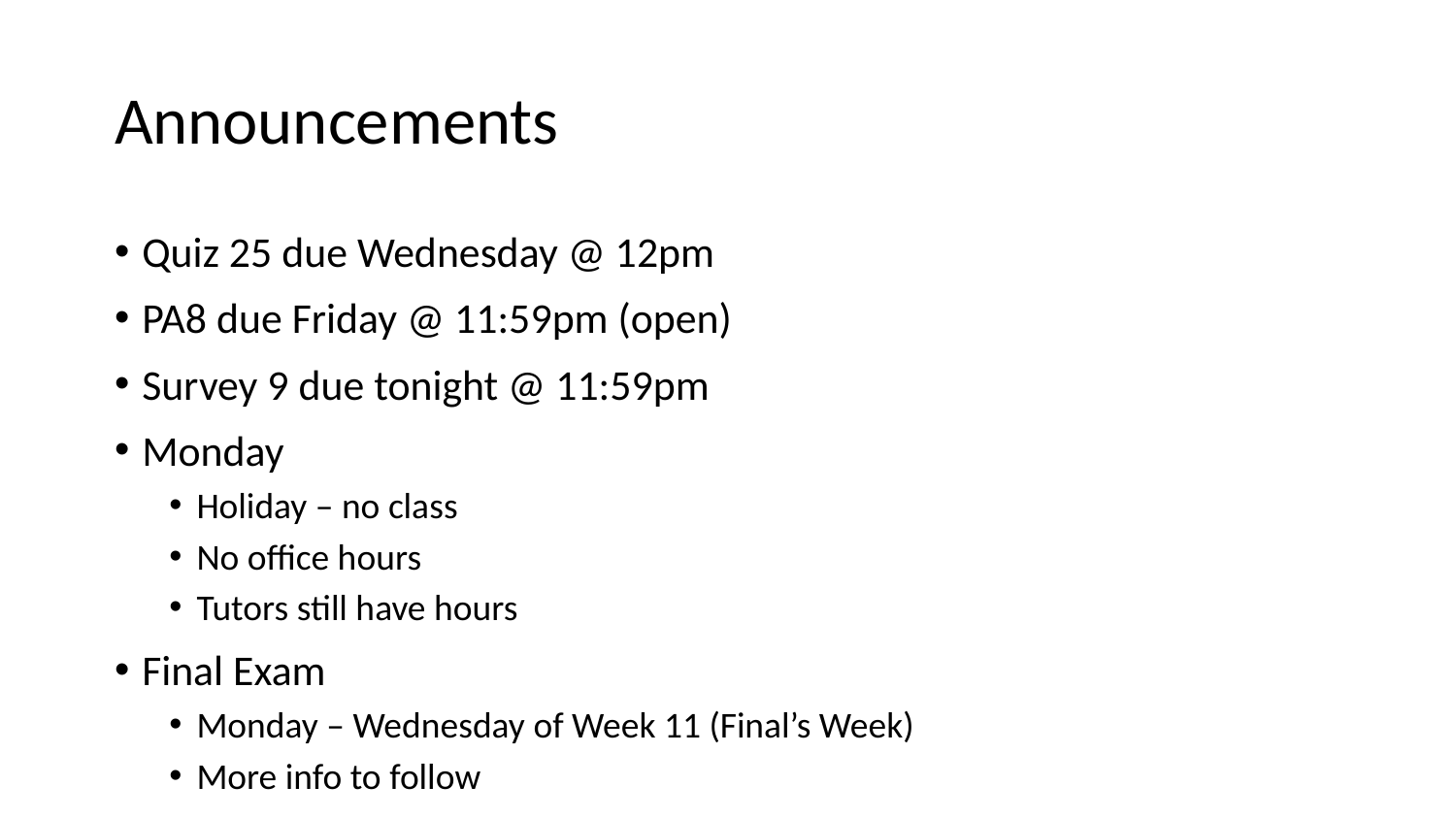

# Announcements
Quiz 25 due Wednesday @ 12pm
PA8 due Friday @ 11:59pm (open)
Survey 9 due tonight @ 11:59pm
Monday
Holiday – no class
No office hours
Tutors still have hours
Final Exam
Monday – Wednesday of Week 11 (Final’s Week)
More info to follow